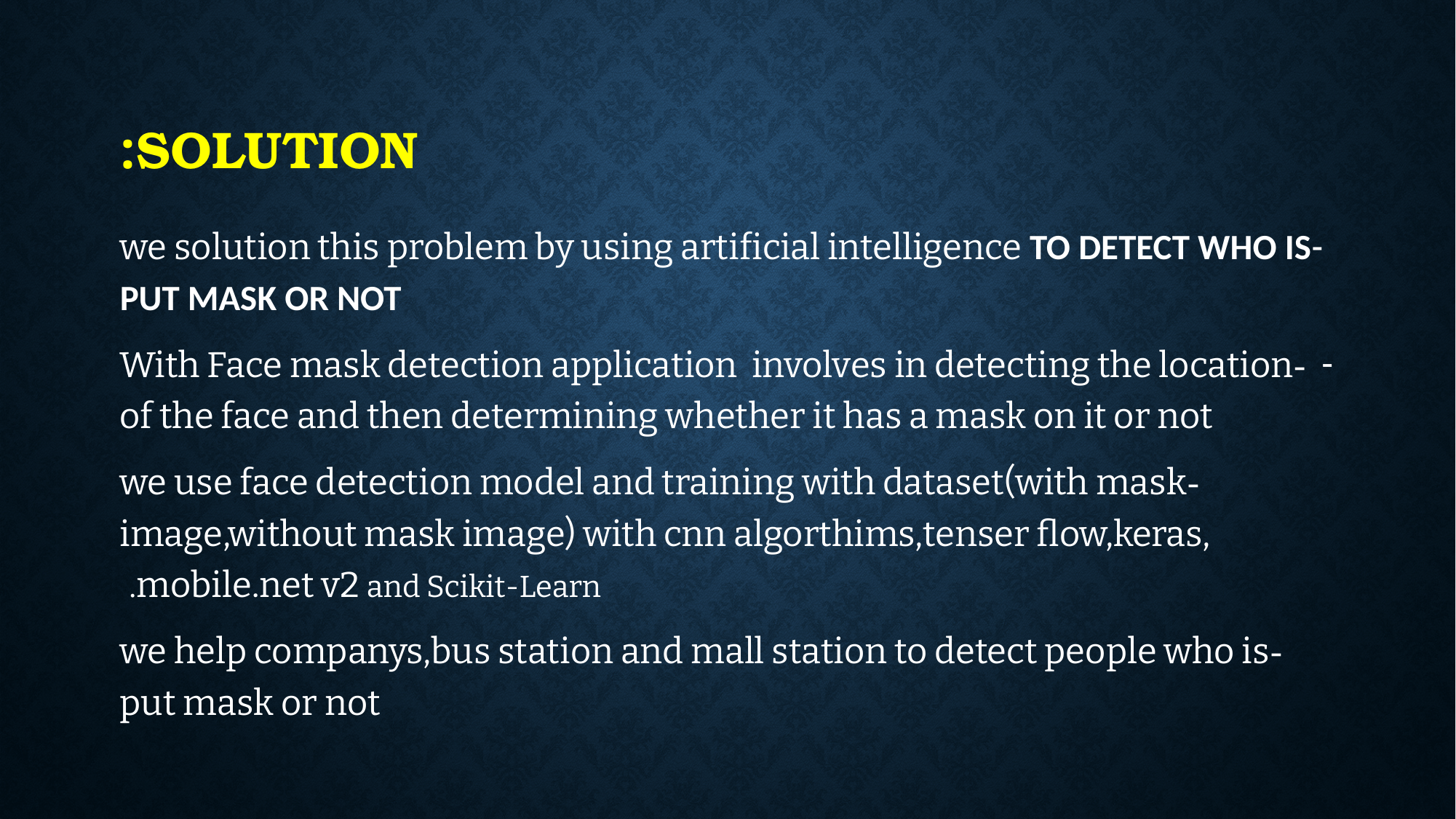

# Solution:
-we solution this problem by using artificial intelligence TO DETECT WHO IS PUT MASK OR NOT
-With Face mask detection application  involves in detecting the location of the face and then determining whether it has a mask on it or not
-we use face detection model and training with dataset(with mask image,without mask image) with cnn algorthims,tenser flow,keras, mobile.net v2 and Scikit-Learn.
-we help companys,bus station and mall station to detect people who is put mask or not